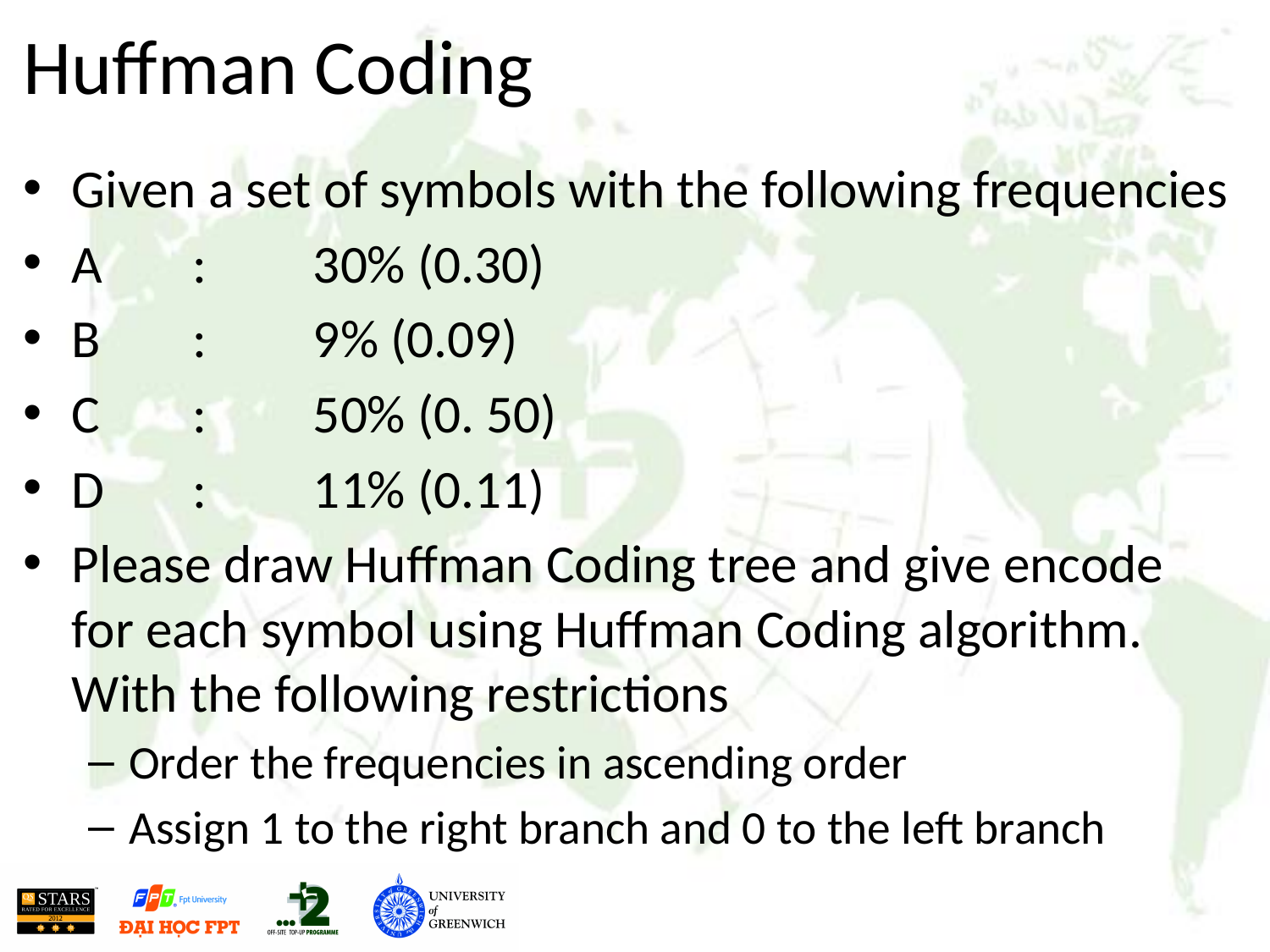

# Huffman Coding
Given a set of symbols with the following frequencies
A	: 	30% (0.30)
B	: 	9% (0.09)
C	:	50% (0. 50)
D	: 	11% (0.11)
Please draw Huffman Coding tree and give encode for each symbol using Huffman Coding algorithm. With the following restrictions
Order the frequencies in ascending order
Assign 1 to the right branch and 0 to the left branch